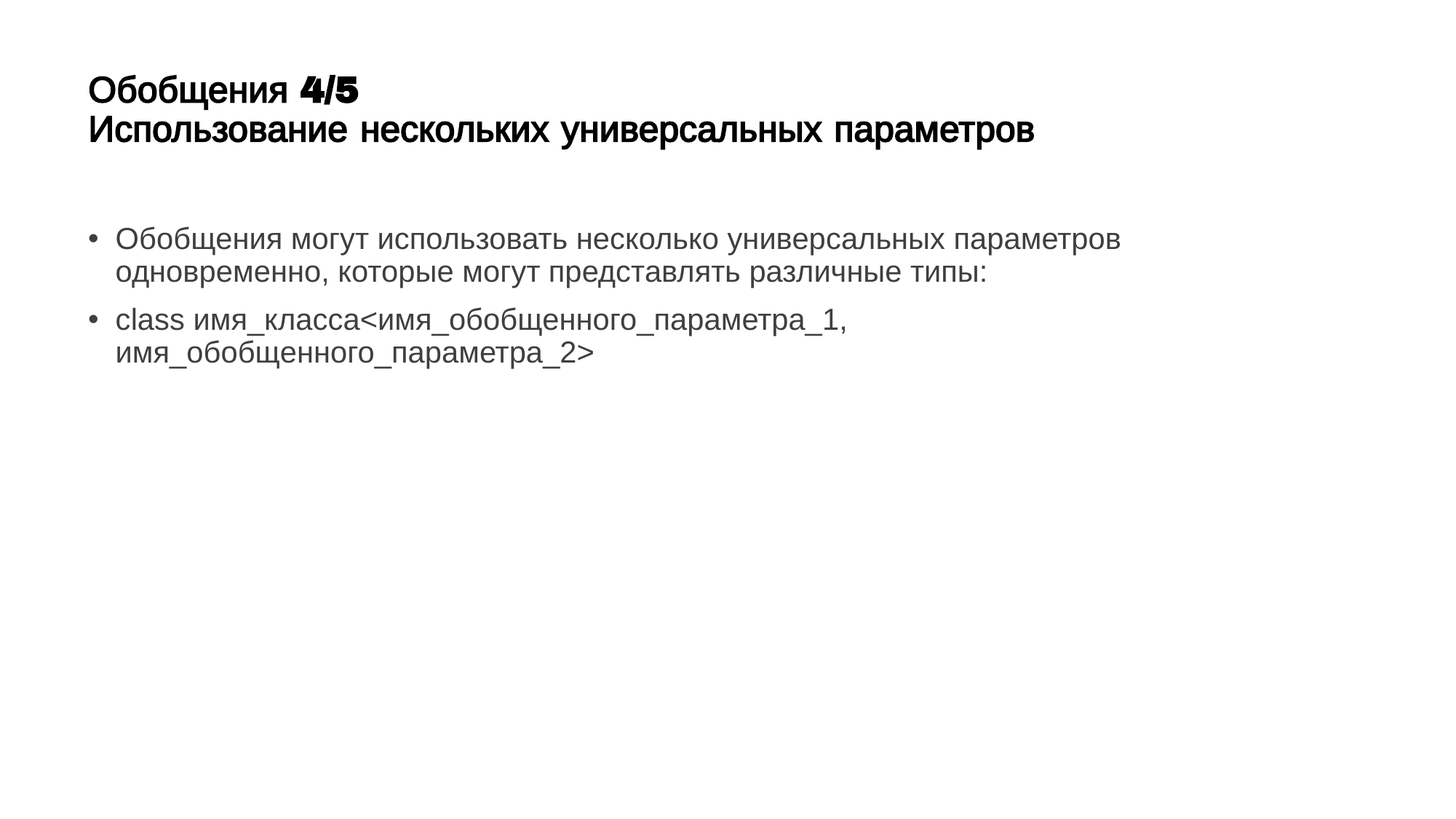

# Обобщения 4/5 Использование нескольких универсальных параметров
Обобщения могут использовать несколько универсальных параметров одновременно, которые могут представлять различные типы:
class имя_класса<имя_обобщенного_параметра_1, имя_обобщенного_параметра_2>